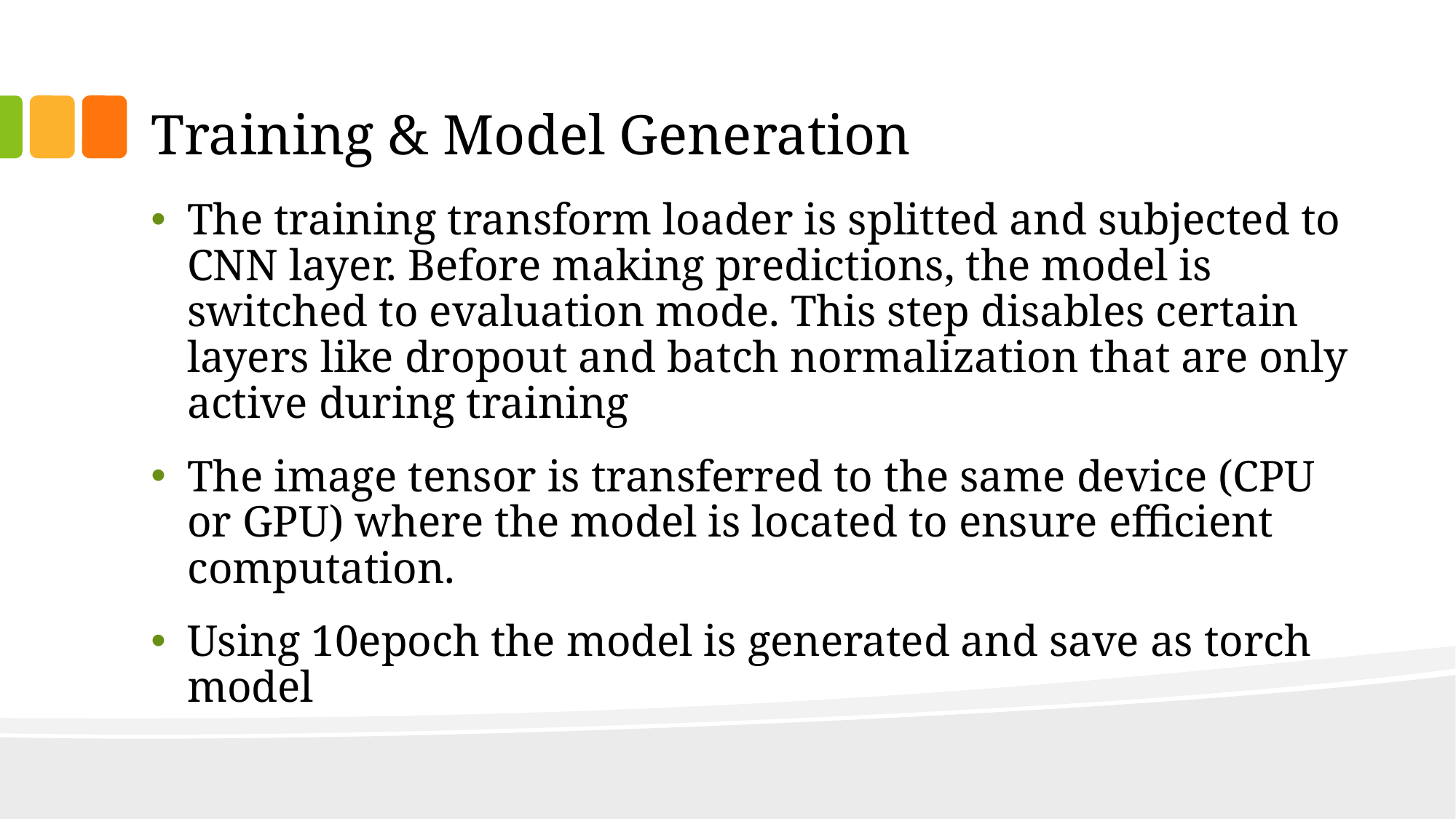

# Training & Model Generation
The training transform loader is splitted and subjected to CNN layer. Before making predictions, the model is switched to evaluation mode. This step disables certain layers like dropout and batch normalization that are only active during training
The image tensor is transferred to the same device (CPU or GPU) where the model is located to ensure efficient computation.
Using 10epoch the model is generated and save as torch model